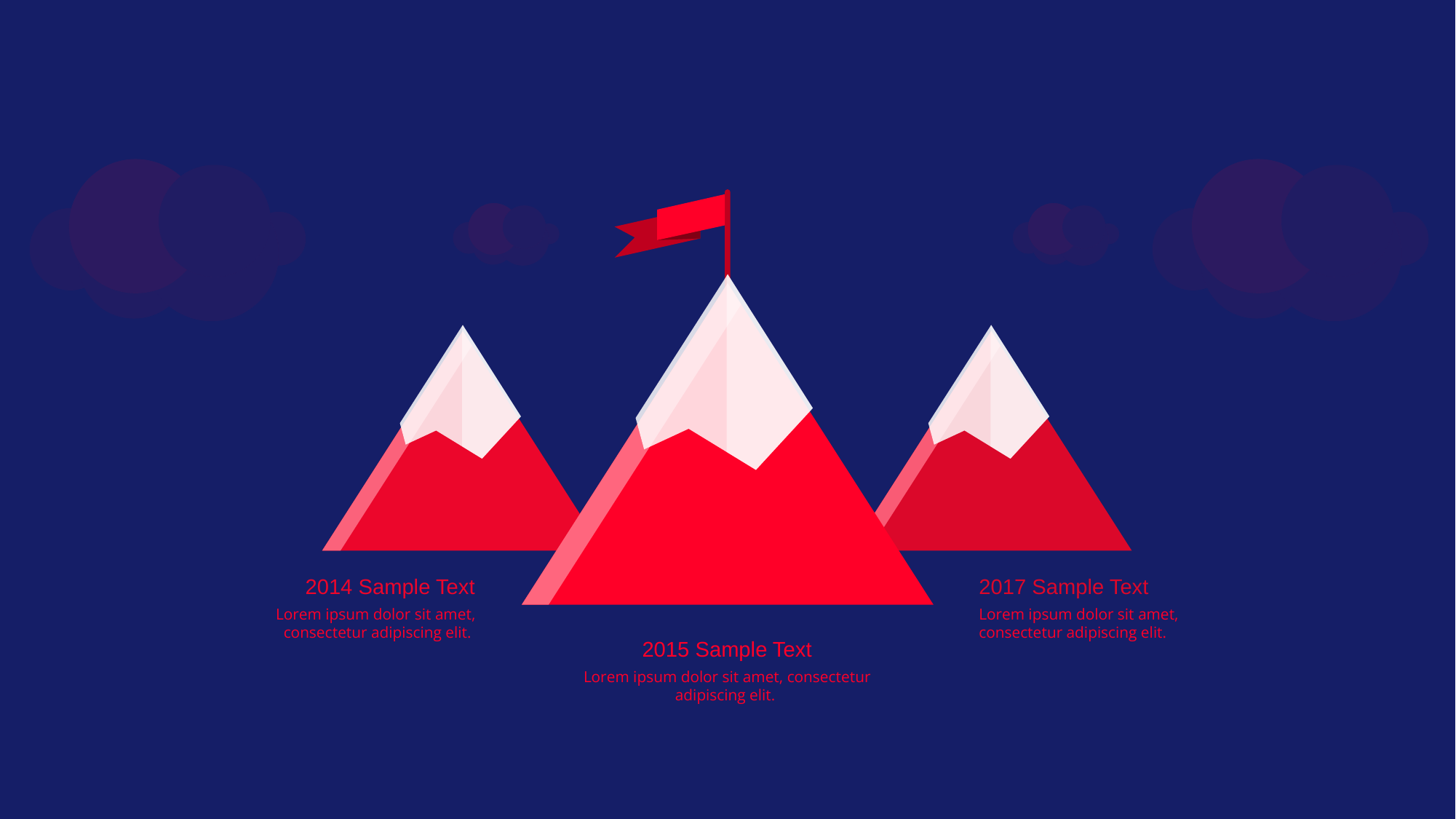

2014 Sample Text
Lorem ipsum dolor sit amet, consectetur adipiscing elit.
2017 Sample Text
Lorem ipsum dolor sit amet, consectetur adipiscing elit.
2015 Sample Text
Lorem ipsum dolor sit amet, consectetur adipiscing elit.